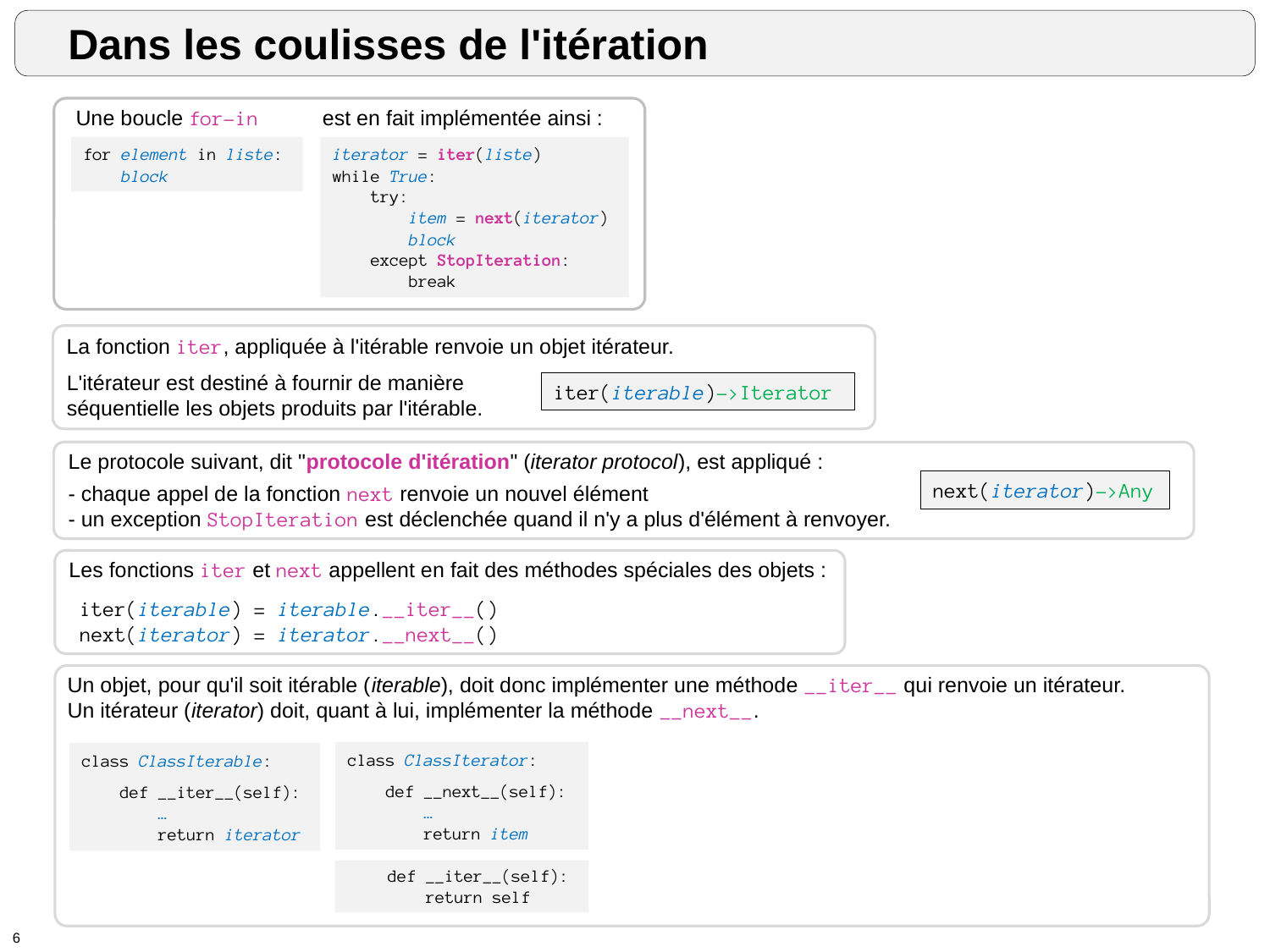

Dans les coulisses de l'itération

Une boucle for-in
for element in liste:
    block
est en fait implémentée ainsi :
iterator = iter(liste)
while True:
    try:
        item = next(iterator)
        block
    except StopIteration:
        break

La fonction iter, appliquée à l'itérable renvoie un objet itérateur.
iter(iterable)->Iterator
L'itérateur est destiné à fournir de manière séquentielle les objets produits par l'itérable.

Le protocole suivant, dit "protocole d'itération" (iterator protocol), est appliqué :

- chaque appel de la fonction next renvoie un nouvel élément
- un exception StopIteration est déclenchée quand il n'y a plus d'élément à renvoyer.
next(iterator)->Any

Les fonctions iter et next appellent en fait des méthodes spéciales des objets :
iter(iterable) = iterable.__iter__()
next(iterator) = iterator.__next__()
Un objet, pour qu'il soit itérable (iterable), doit donc implémenter une méthode __iter__ qui renvoie un itérateur.
Un itérateur (iterator) doit, quant à lui, implémenter la méthode __next__.

class ClassIterator:

    def __next__(self):
        …
        return item
class ClassIterable:

    def __iter__(self):
        …
        return iterator
    def __iter__(self):
        return self